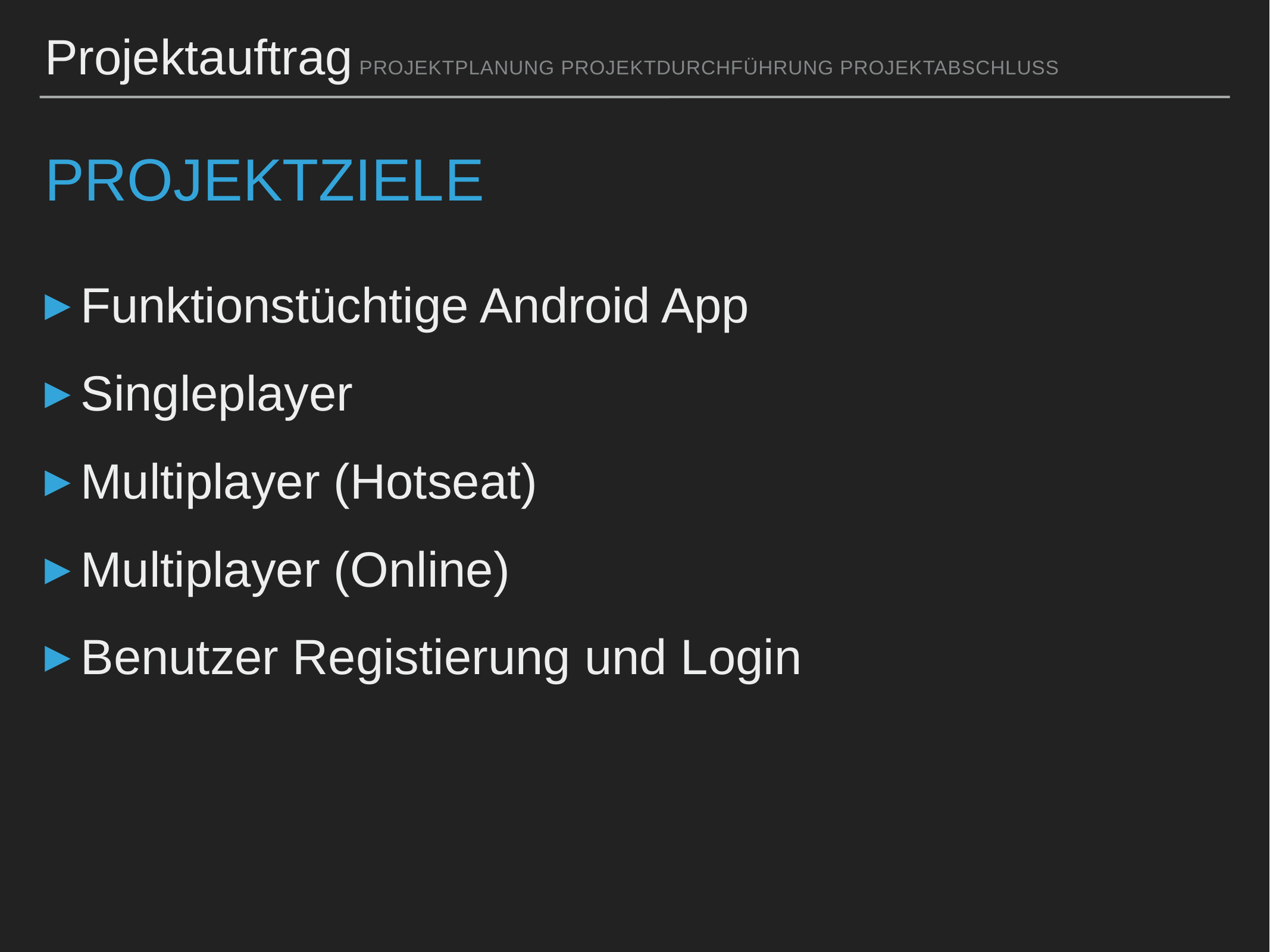

Projektauftrag Projektplanung Projektdurchführung Projektabschluss
# Projektziele
Funktionstüchtige Android App
Singleplayer
Multiplayer (Hotseat)
Multiplayer (Online)
Benutzer Registierung und Login